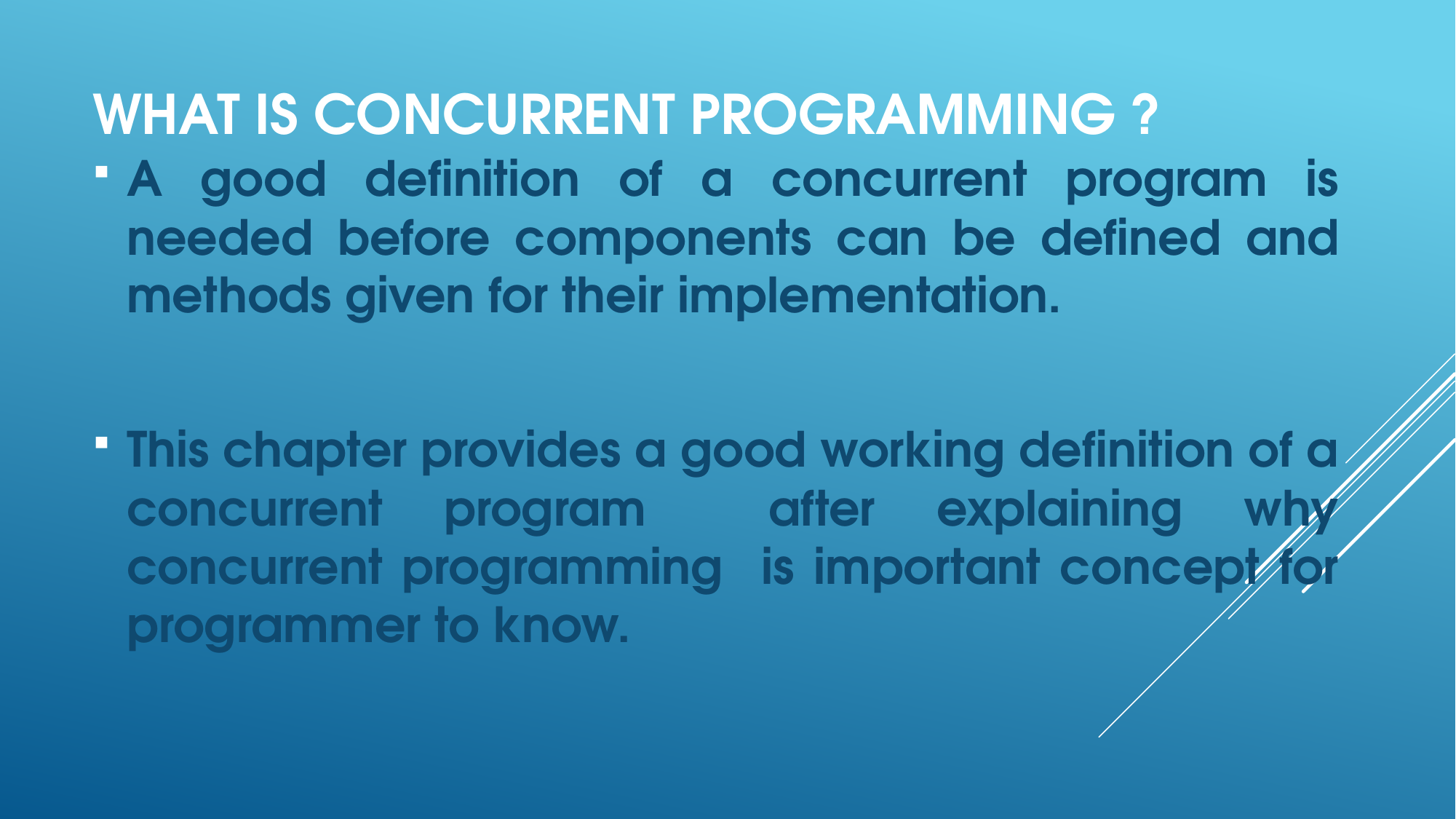

# What is Concurrent programming ?
A good definition of a concurrent program is needed before components can be defined and methods given for their implementation.

This chapter provides a good working definition of a concurrent program  after explaining why concurrent programming  is important concept for programmer to know.